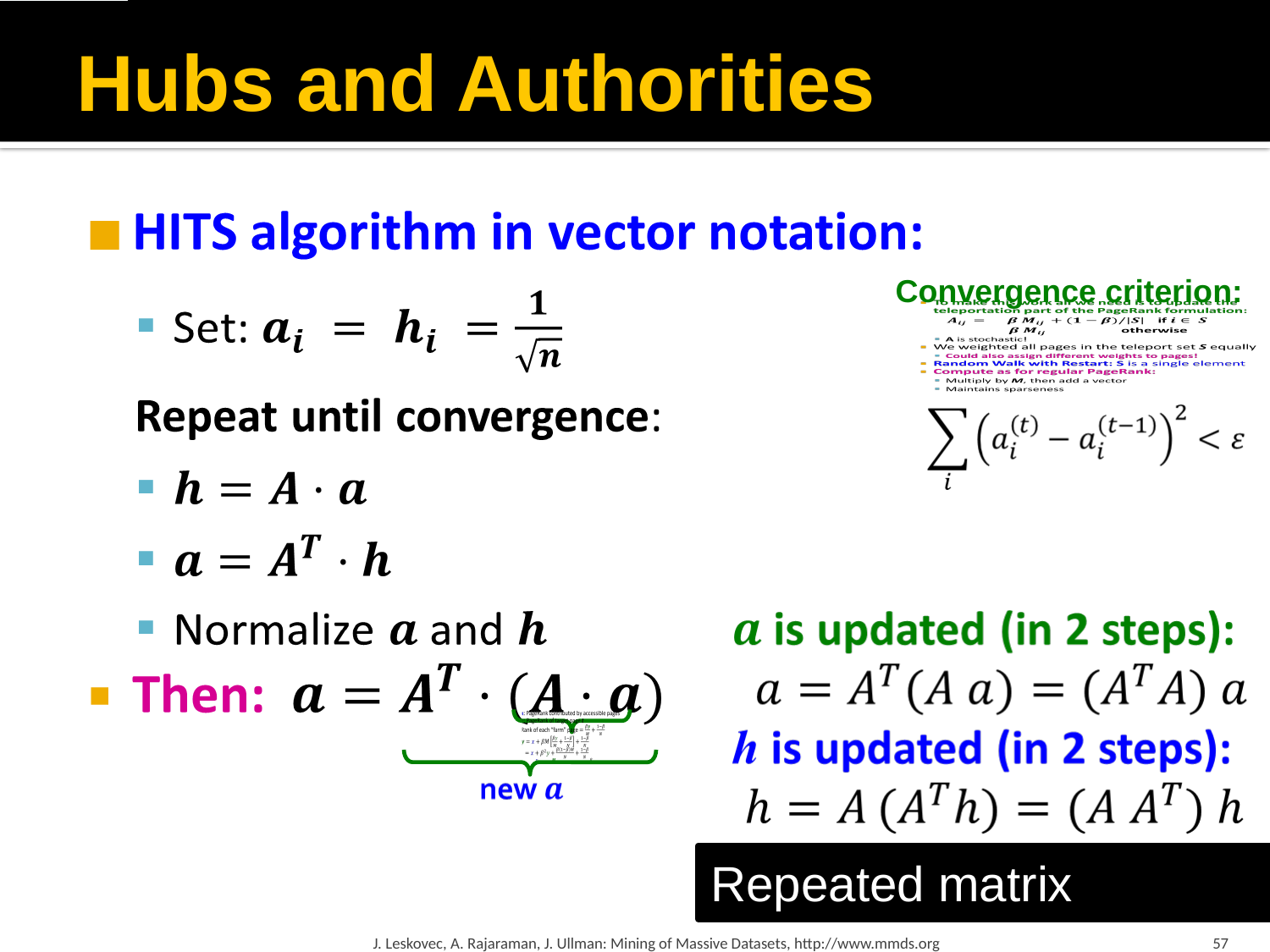

# Hubs and Authorities

Convergence criterion:

Repeated matrix powering
J. Leskovec, A. Rajaraman, J. Ullman: Mining of Massive Datasets, http://www.mmds.org
57